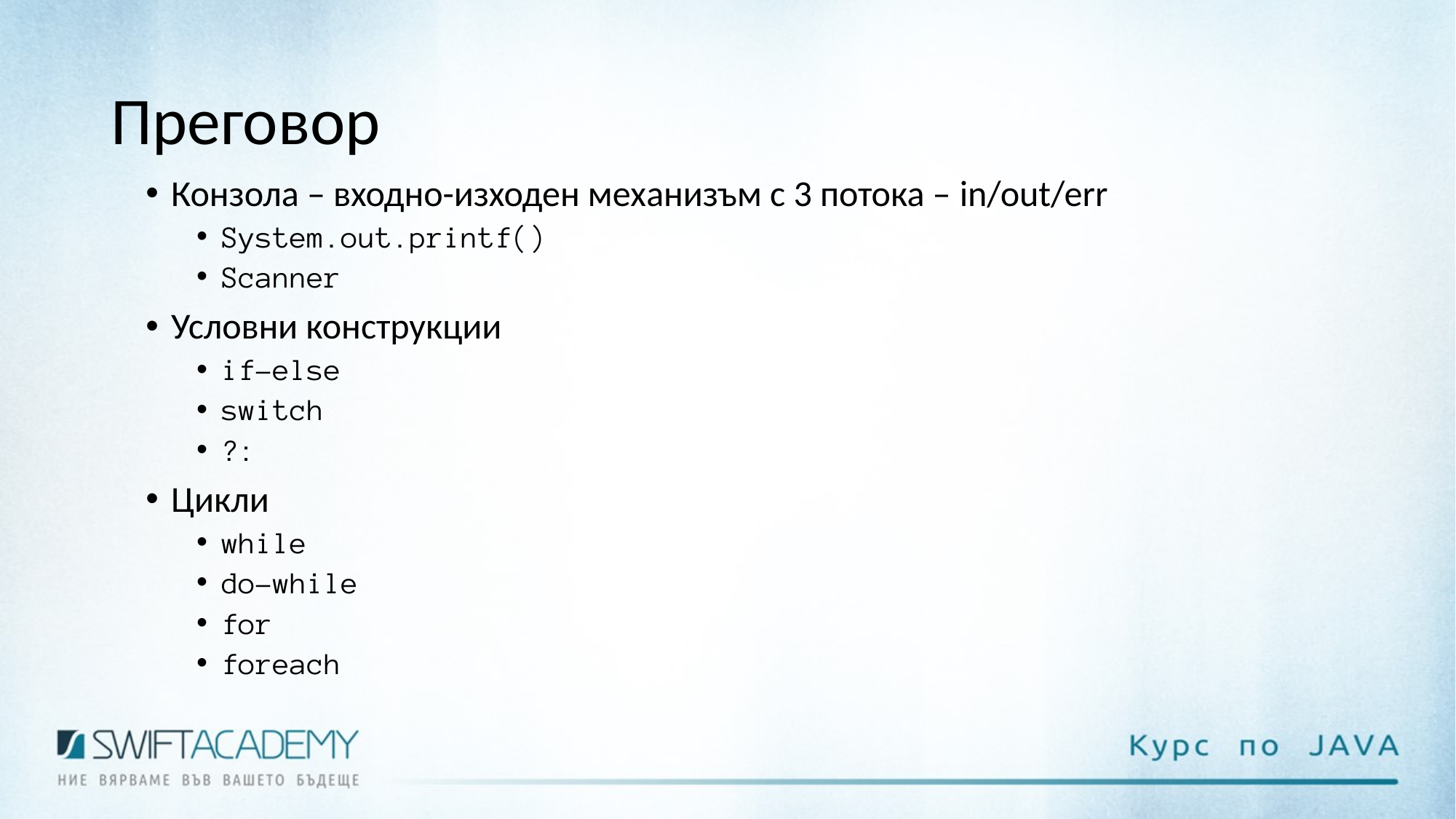

# Преговор
Конзола – входно-изходен механизъм с 3 потока – in/out/err
System.out.printf()
Scanner
Условни конструкции
if-else
switch
?:
Цикли
while
do-while
for
foreach